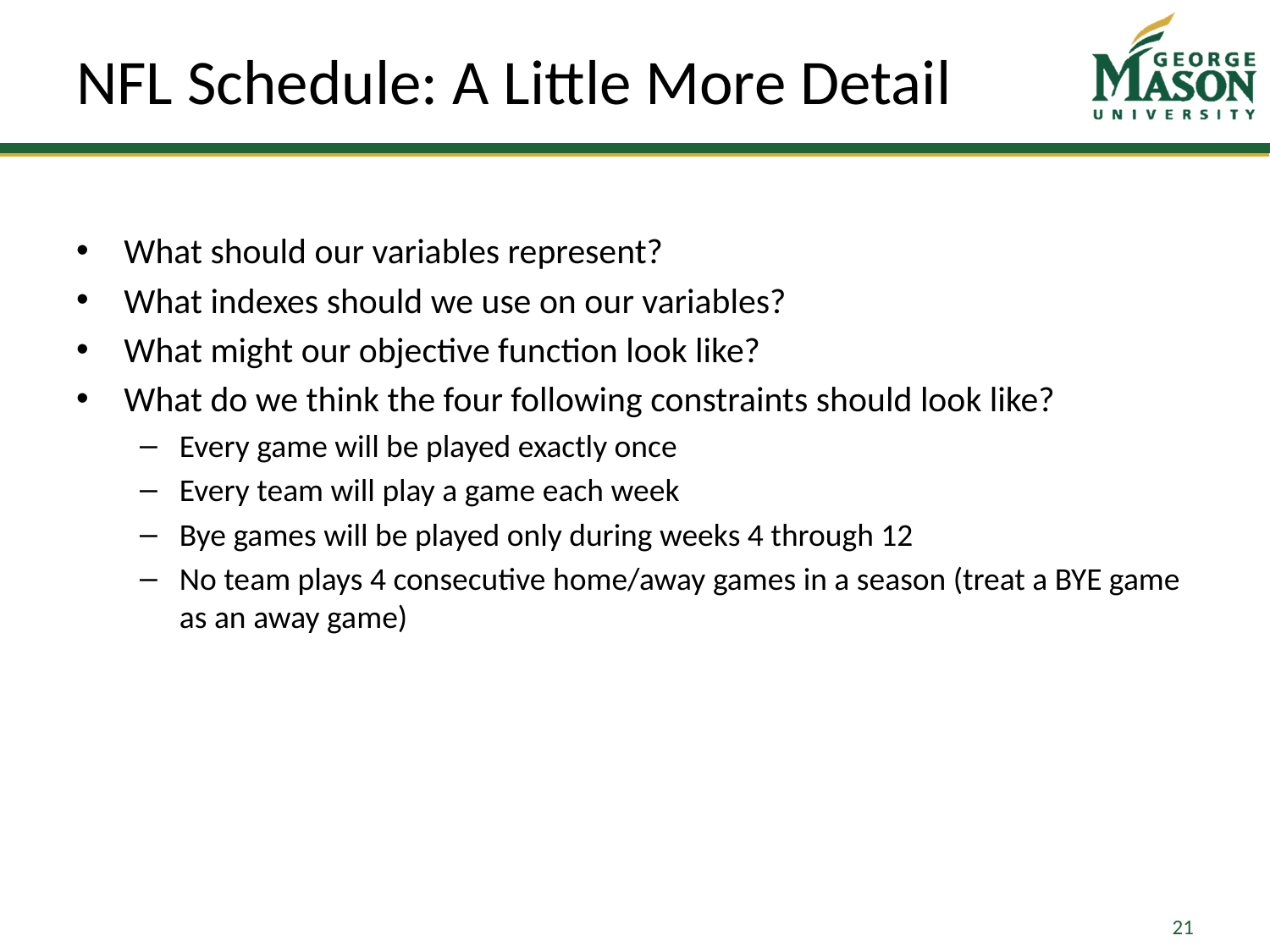

# NFL Schedule: A Little More Detail
What should our variables represent?
What indexes should we use on our variables?
What might our objective function look like?
What do we think the four following constraints should look like?
Every game will be played exactly once
Every team will play a game each week
Bye games will be played only during weeks 4 through 12
No team plays 4 consecutive home/away games in a season (treat a BYE game as an away game)

21